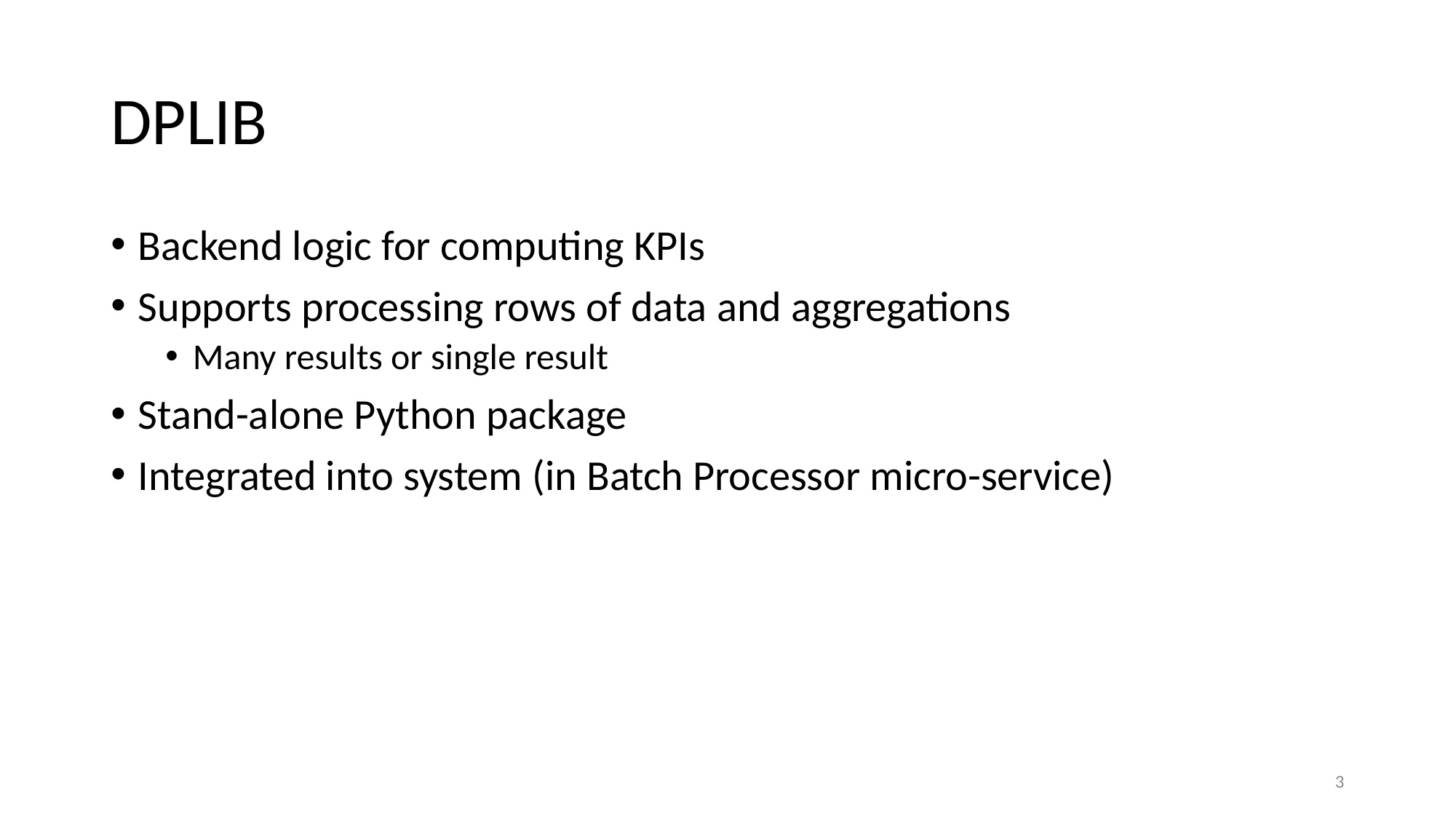

# DPLIB
Backend logic for computing KPIs
Supports processing rows of data and aggregations
Many results or single result
Stand-alone Python package
Integrated into system (in Batch Processor micro-service)

3